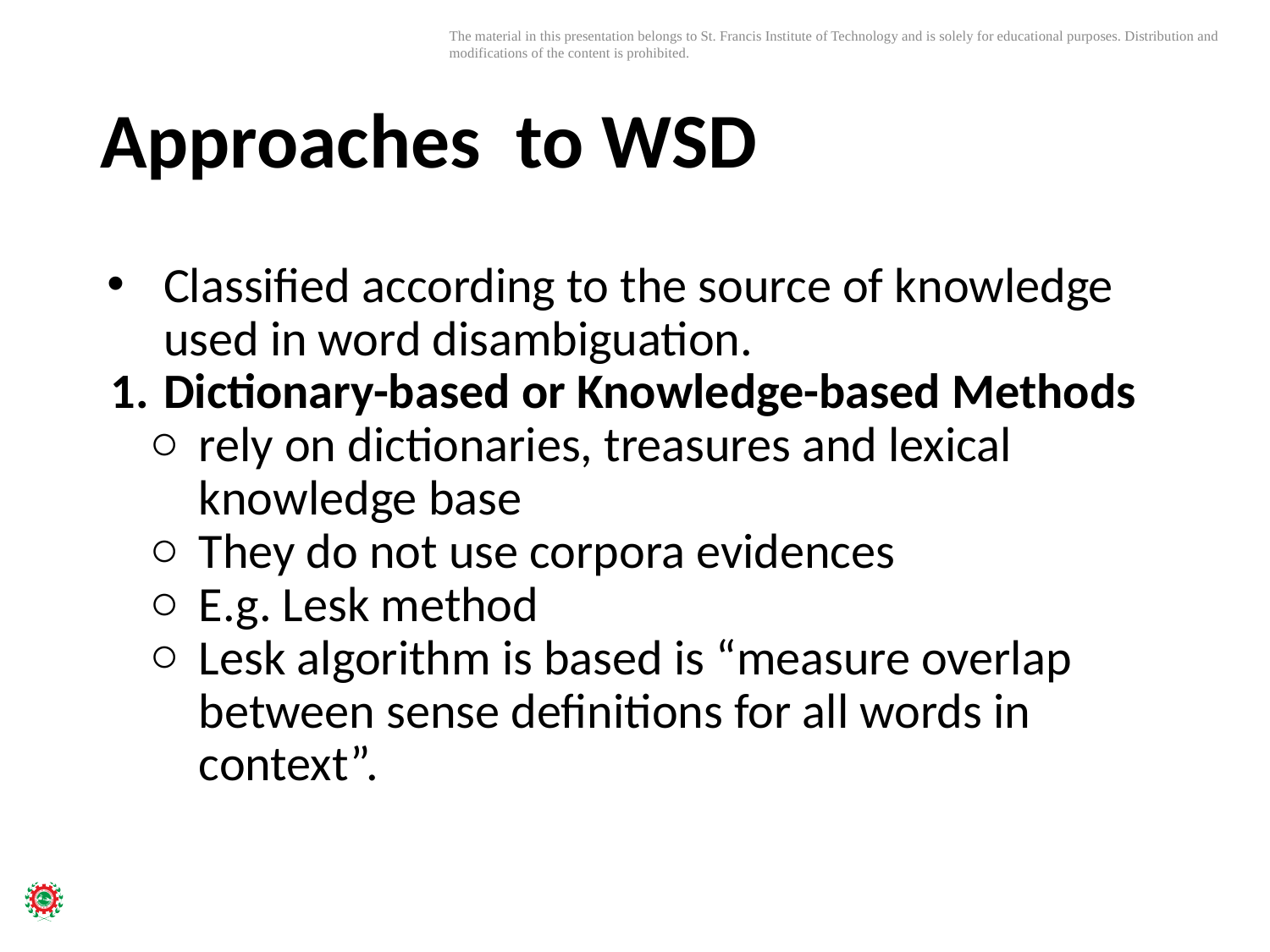

# Approaches  to WSD
Classified according to the source of knowledge used in word disambiguation.
Dictionary-based or Knowledge-based Methods
rely on dictionaries, treasures and lexical knowledge base
They do not use corpora evidences
E.g. Lesk method
Lesk algorithm is based is “measure overlap between sense definitions for all words in context”.